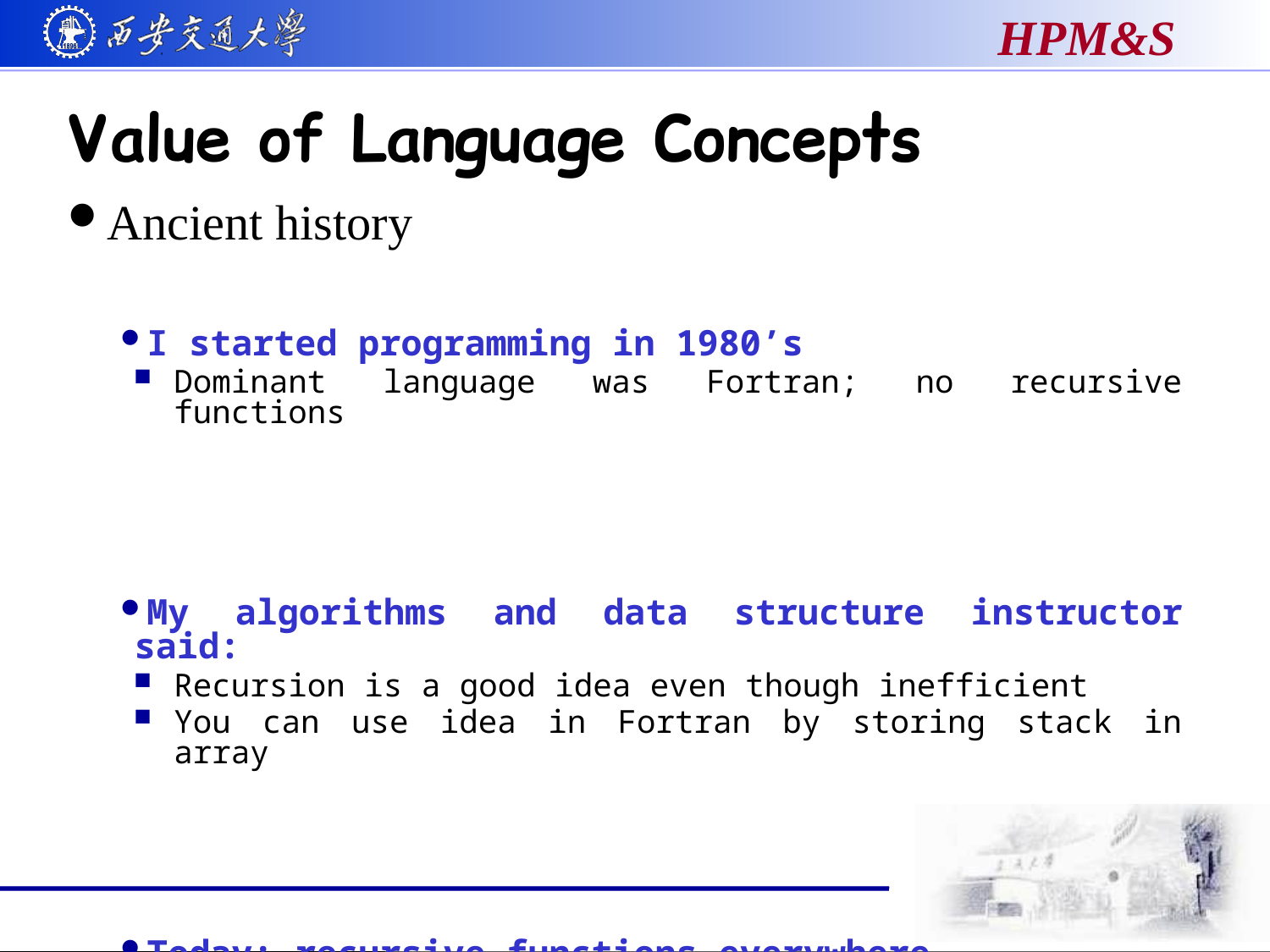

# Value of Language Concepts
Ancient history

I started programming in 1980’s
Dominant language was Fortran; no recursive functions

My algorithms and data structure instructor said:
Recursion is a good idea even though inefficient
You can use idea in Fortran by storing stack in array

Today: recursive functions everywhere